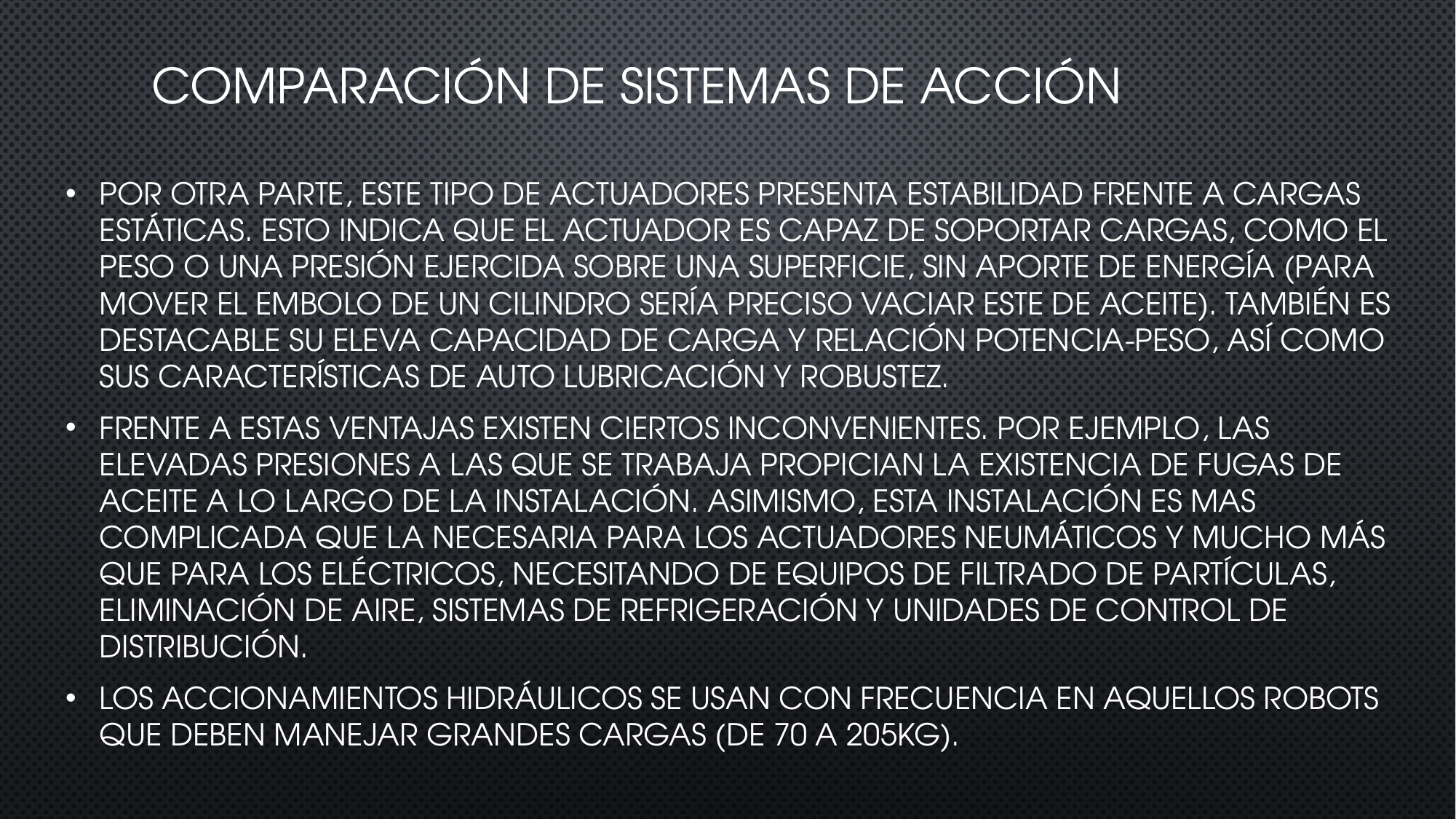

Comparación de sistemas de acción
Por otra parte, este tipo de actuadores presenta estabilidad frente a cargas estáticas. Esto indica que el actuador es capaz de soportar cargas, como el peso o una presión ejercida sobre una superficie, sin aporte de energía (para mover el embolo de un cilindro sería preciso vaciar este de aceite). También es destacable su eleva capacidad de carga y relación potencia-peso, así como sus características de auto lubricación y robustez.
Frente a estas ventajas existen ciertos inconvenientes. Por ejemplo, las elevadas presiones a las que se trabaja propician la existencia de fugas de aceite a lo largo de la instalación. Asimismo, esta instalación es mas complicada que la necesaria para los actuadores neumáticos y mucho más que para los eléctricos, necesitando de equipos de filtrado de partículas, eliminación de aire, sistemas de refrigeración y unidades de control de distribución.
Los accionamientos hidráulicos se usan con frecuencia en aquellos robots que deben manejar grandes cargas (de 70 a 205kg).